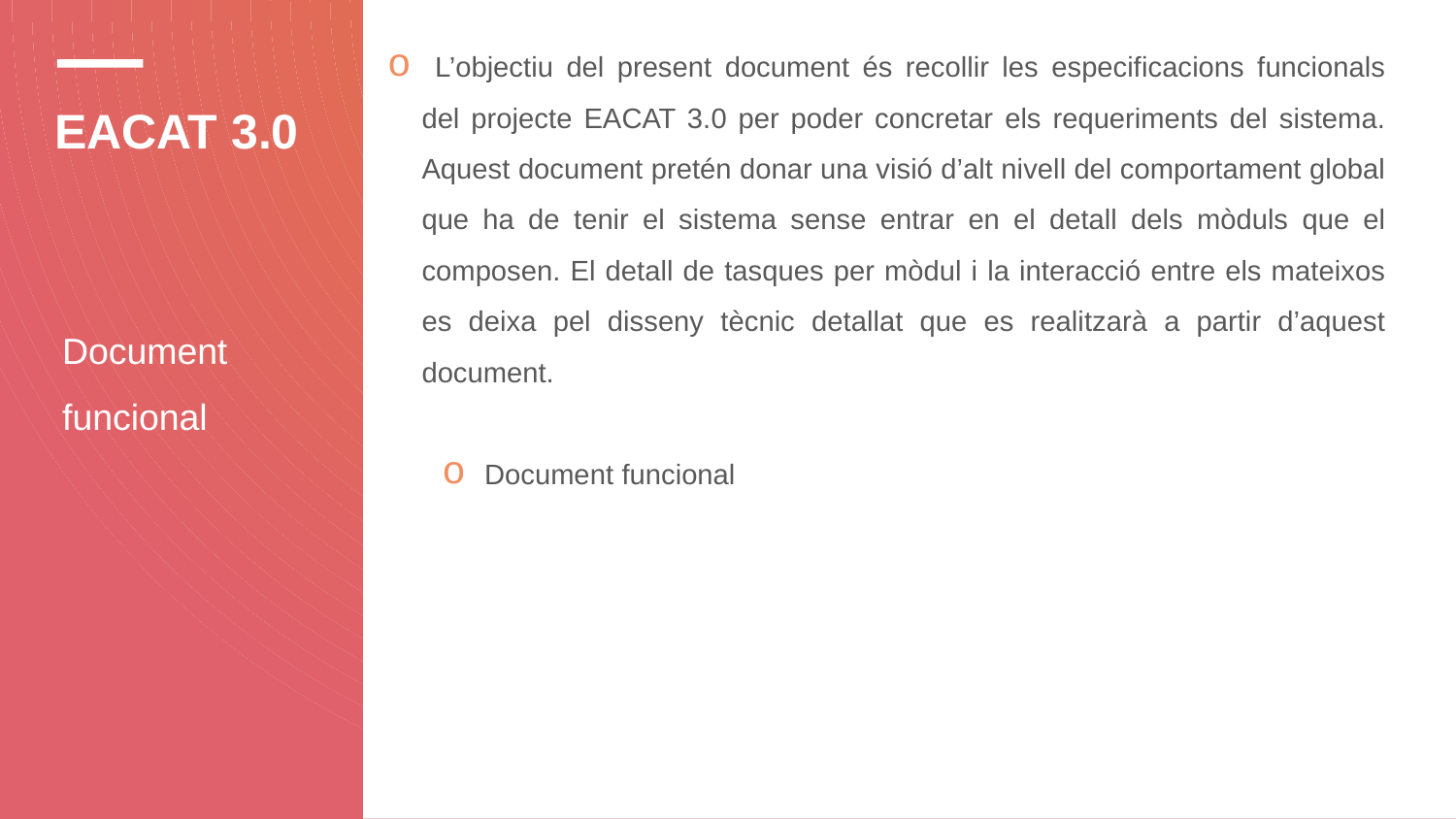

L’objectiu del present document és recollir les especificacions funcionals del projecte EACAT 3.0 per poder concretar els requeriments del sistema. Aquest document pretén donar una visió d’alt nivell del comportament global que ha de tenir el sistema sense entrar en el detall dels mòduls que el composen. El detall de tasques per mòdul i la interacció entre els mateixos es deixa pel disseny tècnic detallat que es realitzarà a partir d’aquest document.

 Document funcional

# EACAT 3.0
Document funcional